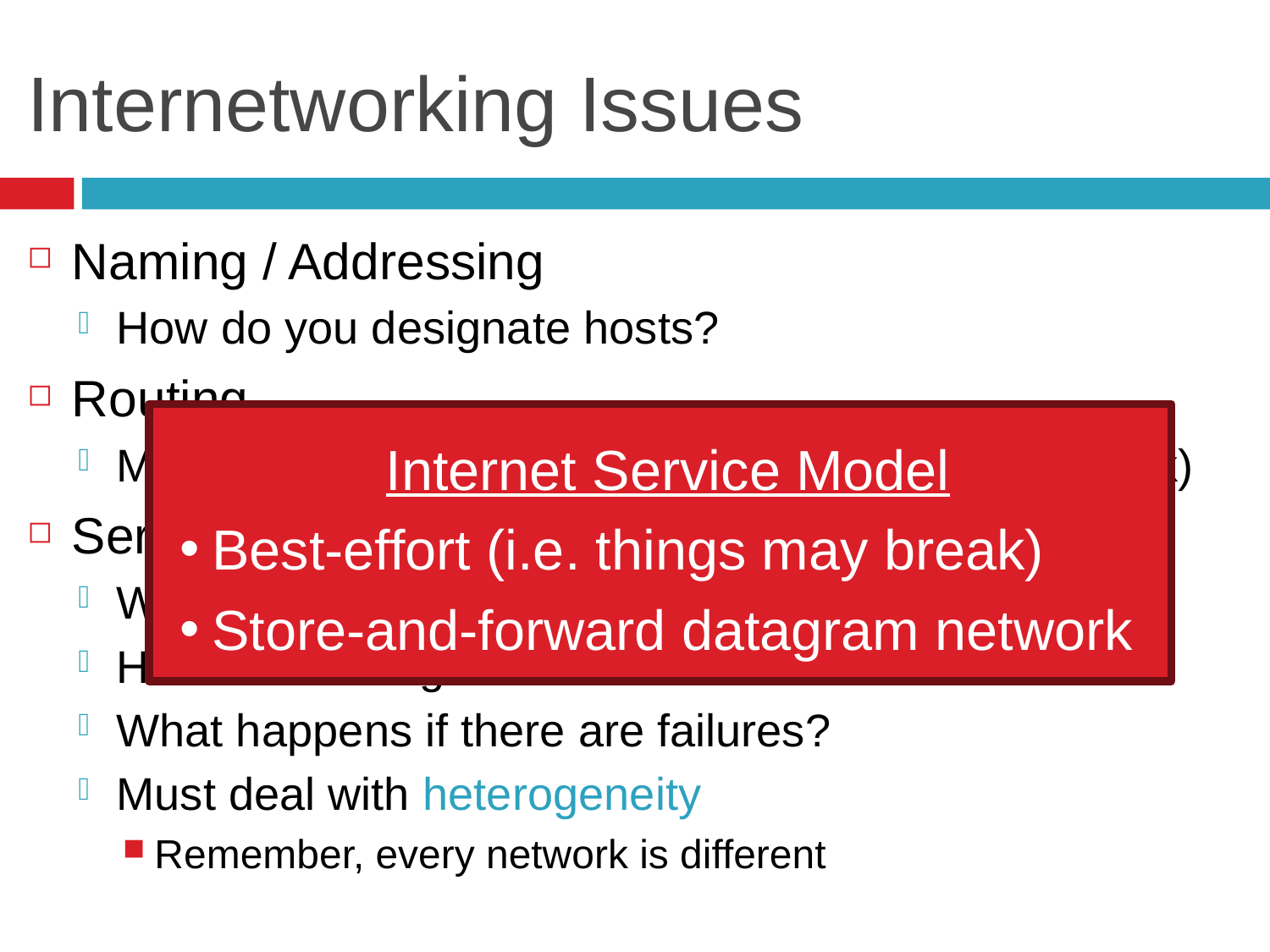

# Internetworking Issues
5
Naming / Addressing
How do you designate hosts?
Routing
Must be scalable (i.e. a switched Internet won’t work)
Service Model
What gets sent?
How fast will it go?
What happens if there are failures?
Must deal with heterogeneity
Remember, every network is different

Internet Service Model
Best-effort (i.e. things may break)
Store-and-forward datagram network